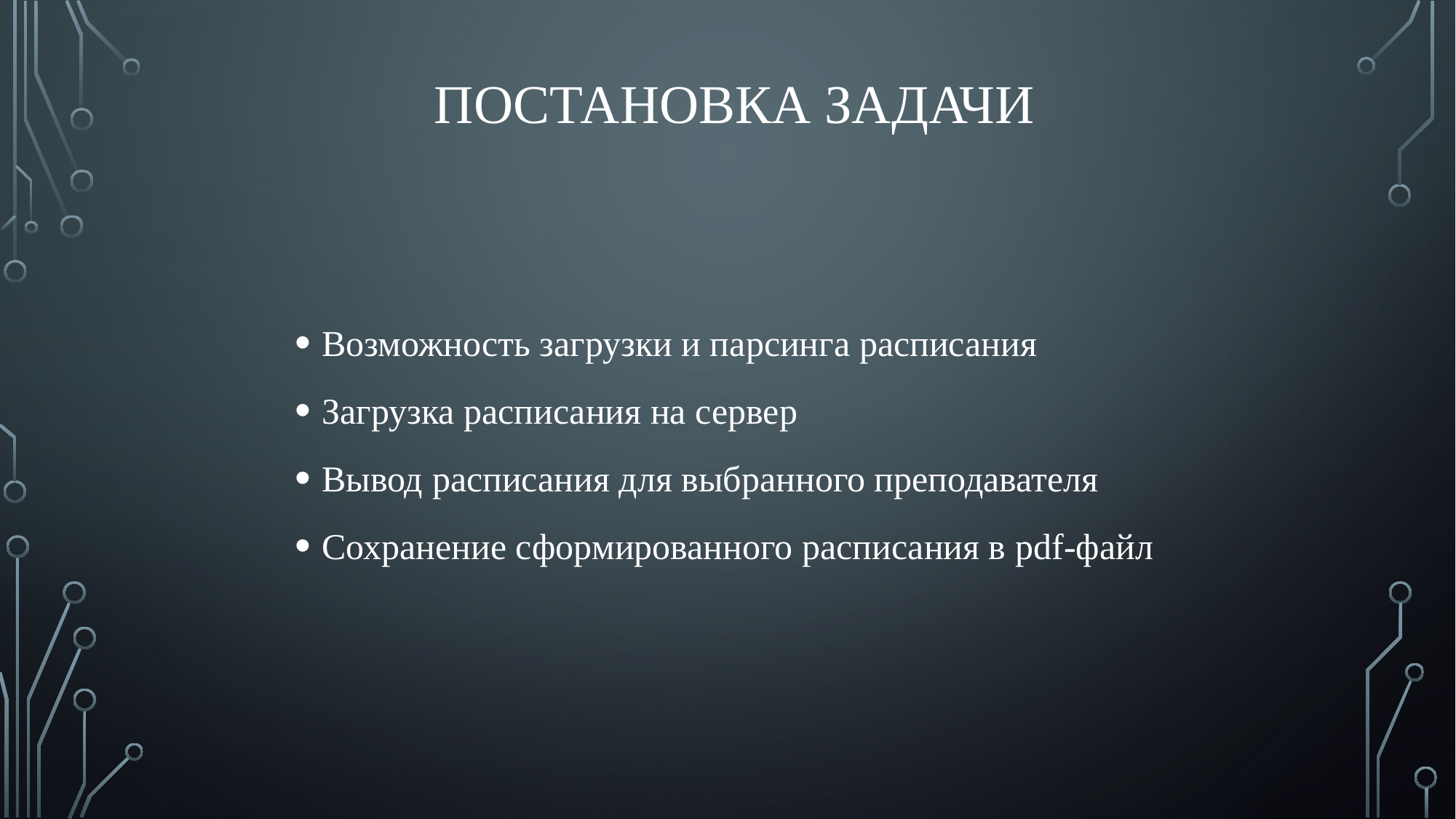

# Постановка задачи
Возможность загрузки и парсинга расписания
Загрузка расписания на сервер
Вывод расписания для выбранного преподавателя
Сохранение сформированного расписания в pdf-файл